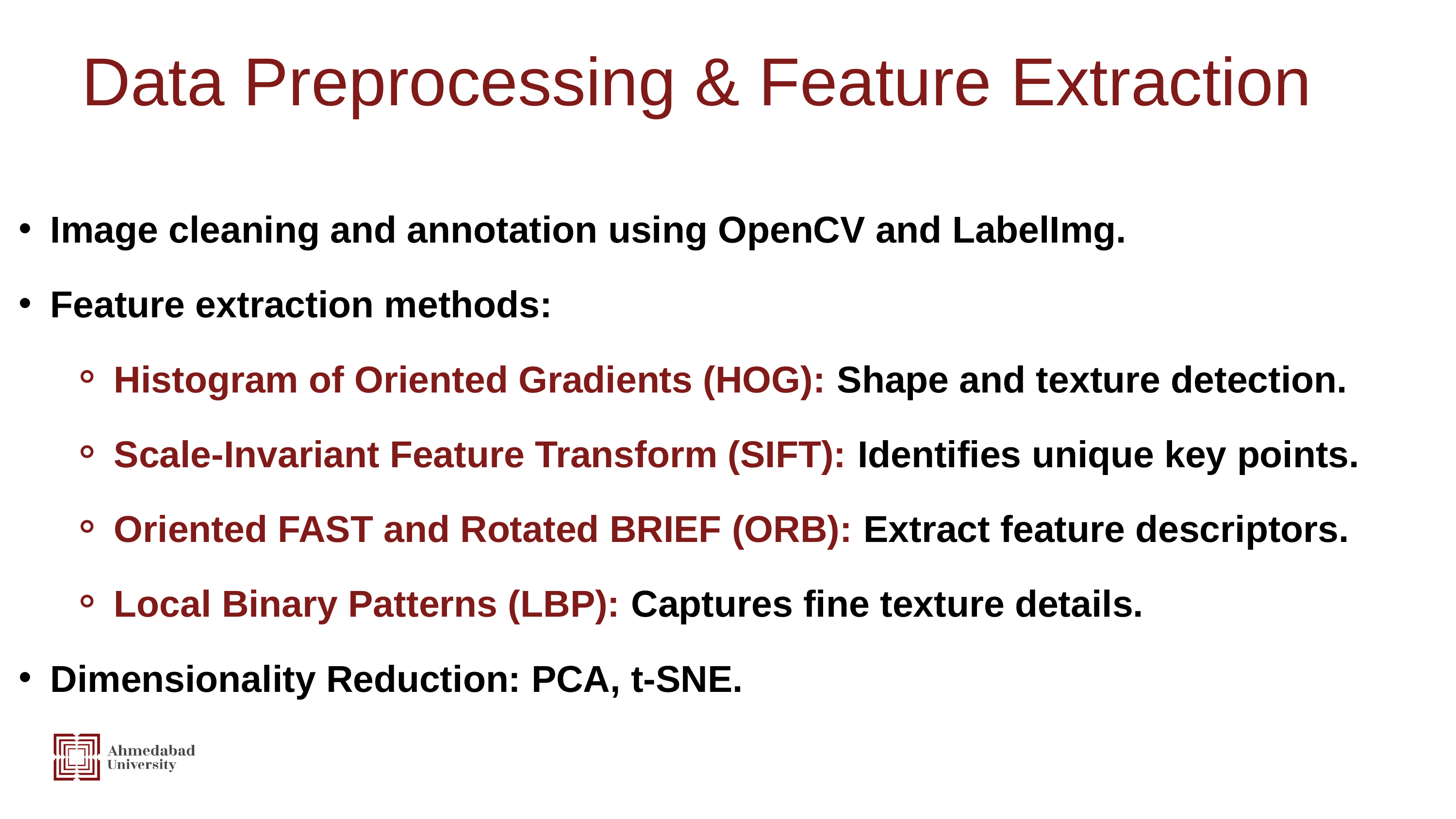

Data Preprocessing & Feature Extraction
Image cleaning and annotation using OpenCV and LabelImg.
Feature extraction methods:
Histogram of Oriented Gradients (HOG): Shape and texture detection.
Scale-Invariant Feature Transform (SIFT): Identifies unique key points.
Oriented FAST and Rotated BRIEF (ORB): Extract feature descriptors.
Local Binary Patterns (LBP): Captures fine texture details.
Dimensionality Reduction: PCA, t-SNE.